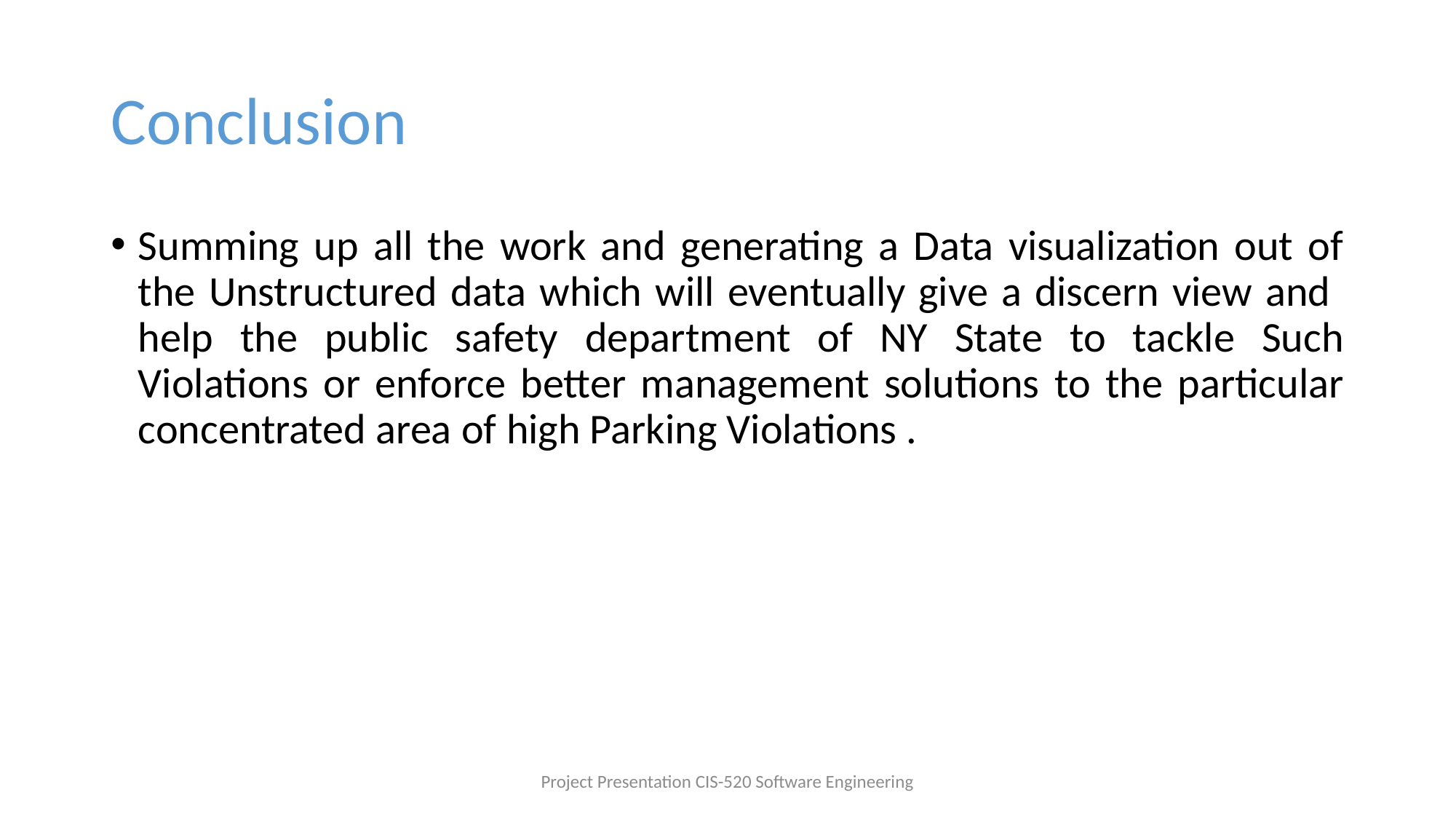

# Conclusion
Summing up all the work and generating a Data visualization out of the Unstructured data which will eventually give a discern view and  help the public safety department of NY State to tackle Such Violations or enforce better management solutions to the particular concentrated area of high Parking Violations .
Project Presentation CIS-520 Software Engineering